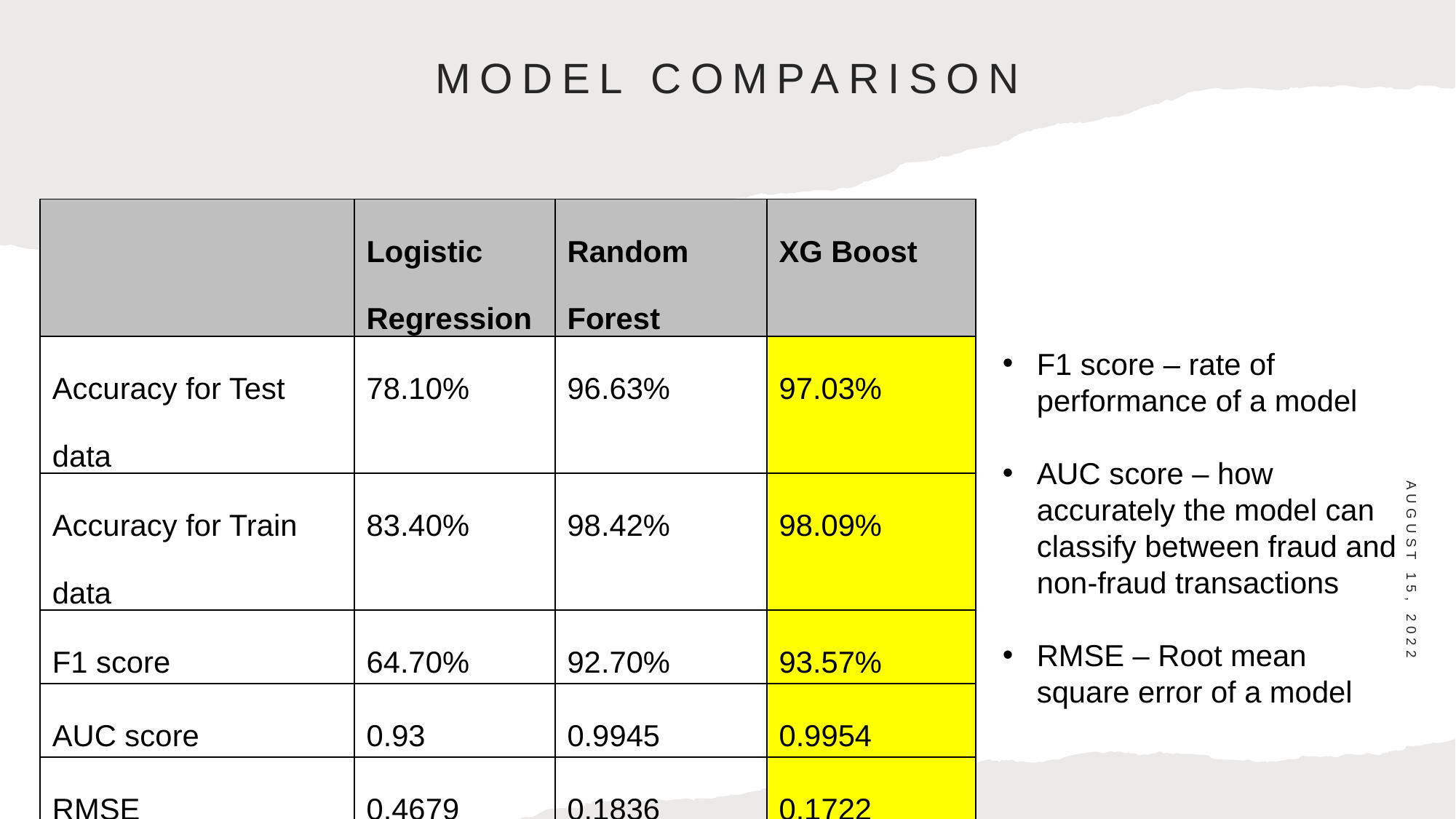

# Model Comparison
|  | Logistic Regression | Random Forest | XG Boost |
| --- | --- | --- | --- |
| Accuracy for Test data | 78.10% | 96.63% | 97.03% |
| Accuracy for Train data | 83.40% | 98.42% | 98.09% |
| F1 score | 64.70% | 92.70% | 93.57% |
| AUC score | 0.93 | 0.9945 | 0.9954 |
| RMSE | 0.4679 | 0.1836 | 0.1722 |
F1 score – rate of performance of a model

AUC score – how accurately the model can classify between fraud and non-fraud transactions

RMSE – Root mean square error of a model
12
August 15, 2022